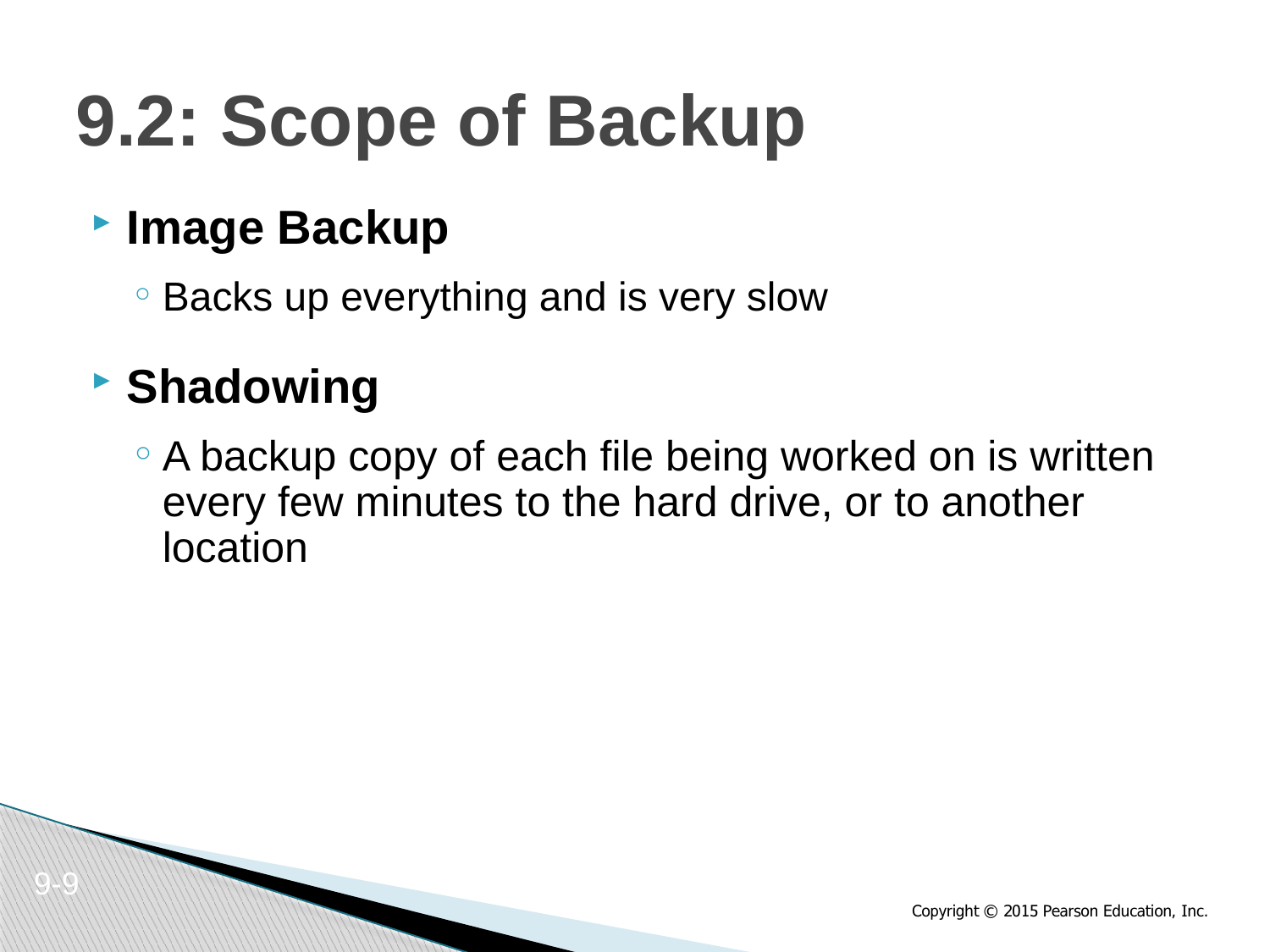

# 9.2: Scope of Backup
Image Backup
Backs up everything and is very slow
Shadowing
A backup copy of each file being worked on is written every few minutes to the hard drive, or to another location
9-9